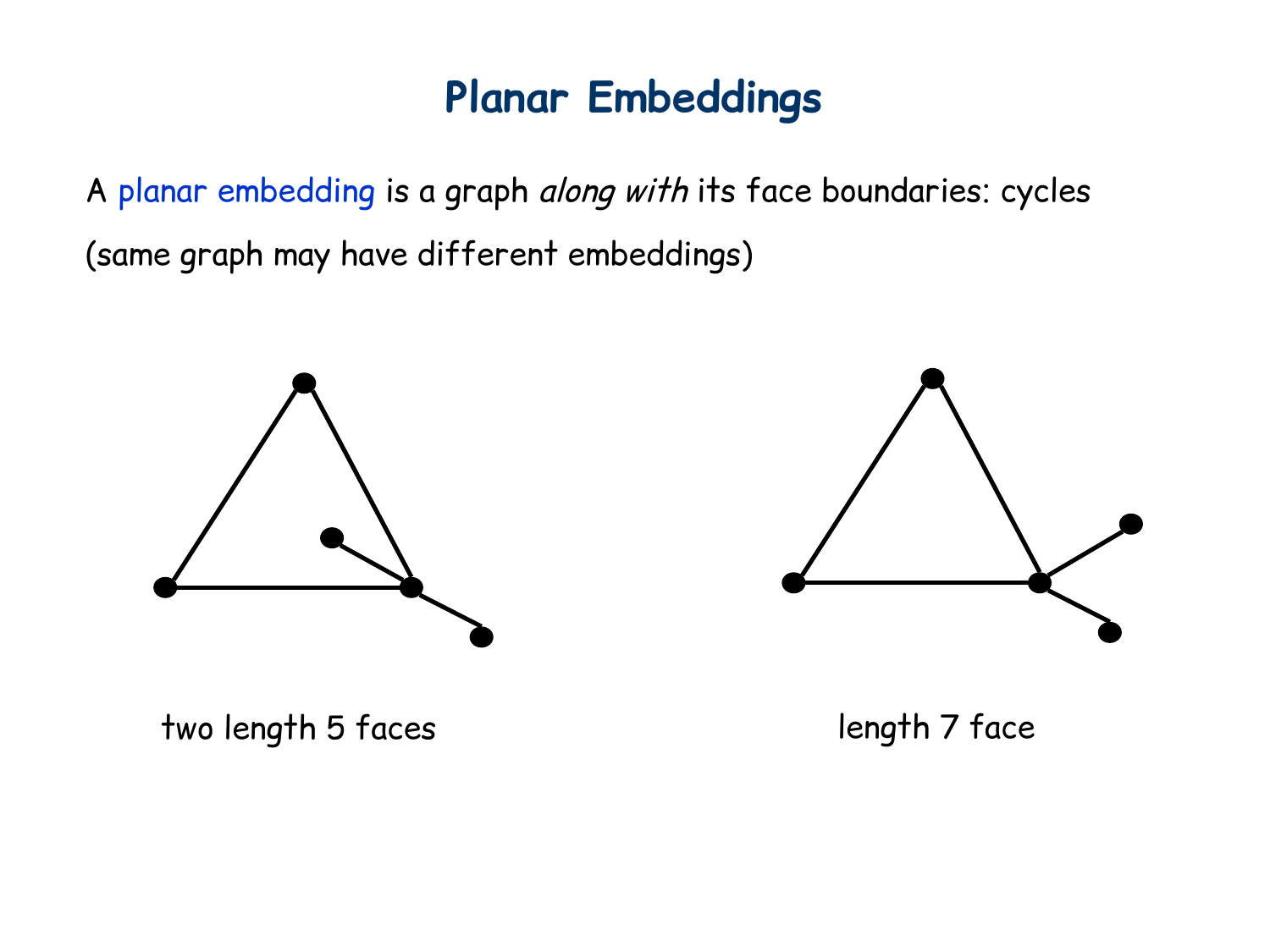

Planar Embeddings
A planar embedding is a graph along with its face boundaries: cycles
(same graph may have different embeddings)

length 7 face
two length 5 faces